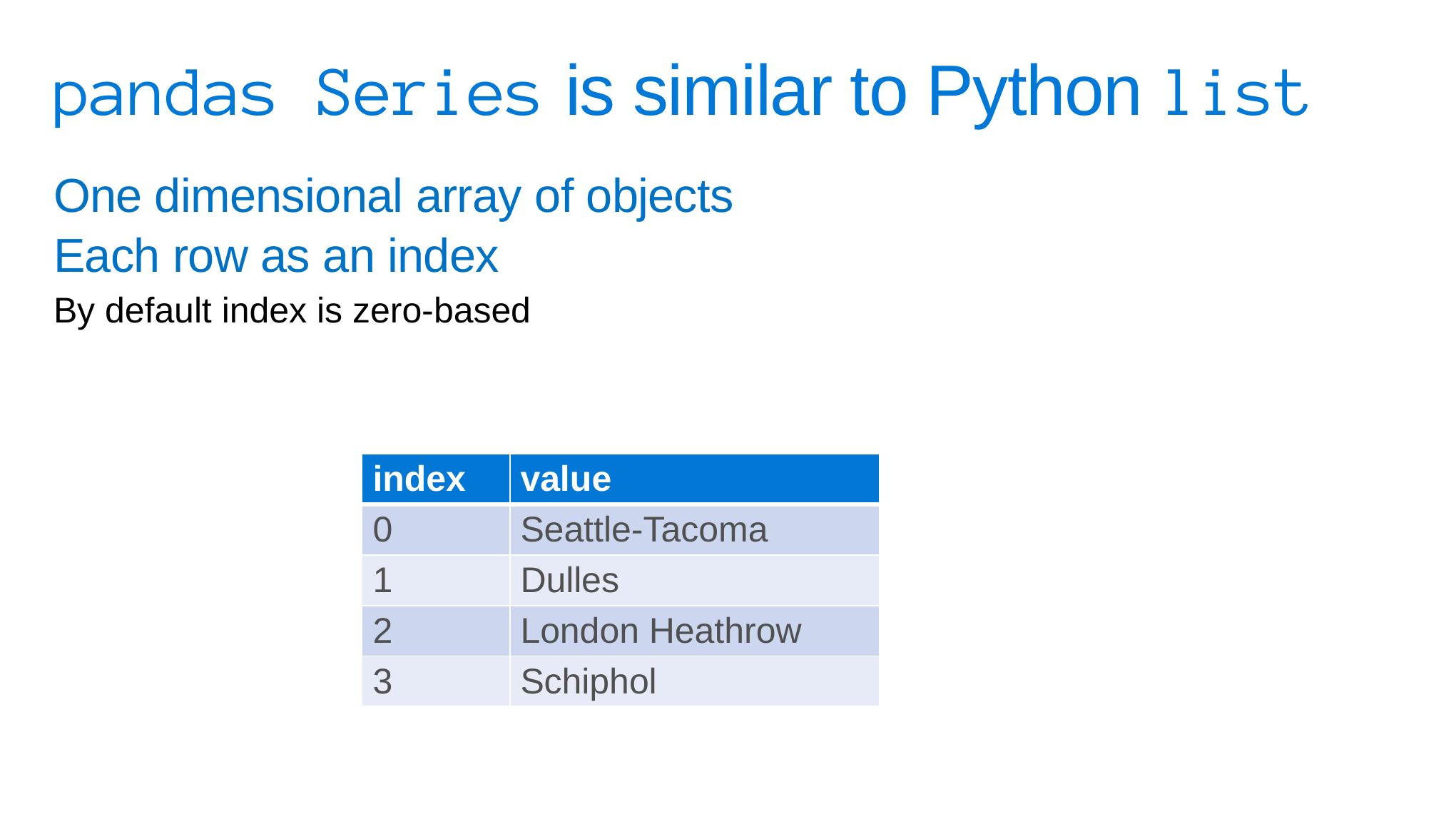

# pandas Series is similar to Python list
One dimensional array of objects
Each row as an index
By default index is zero-based
| index | value |
| --- | --- |
| 0 | Seattle-Tacoma |
| 1 | Dulles |
| 2 | London Heathrow |
| 3 | Schiphol |